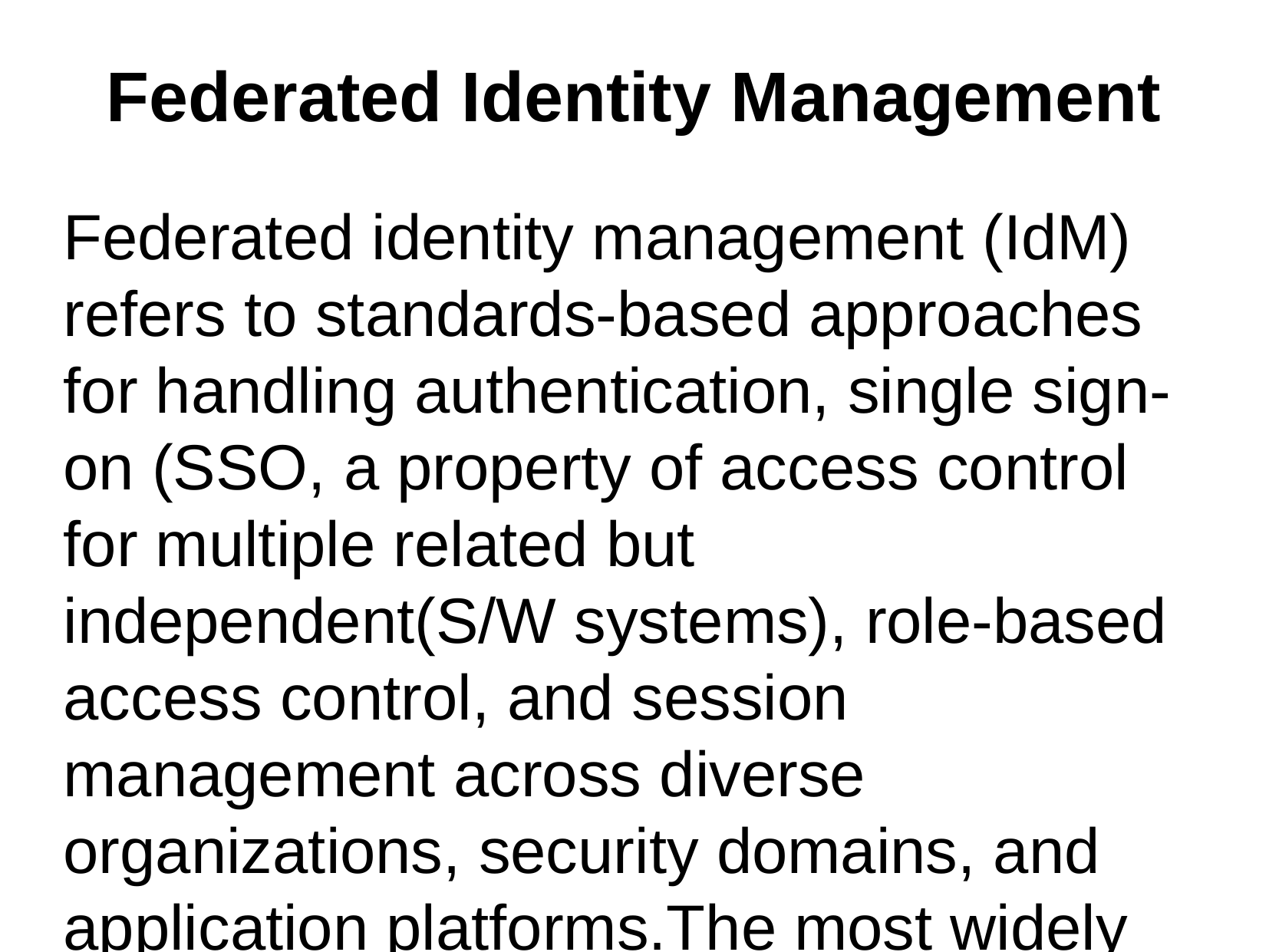

Federated Identity Management
Federated identity management (IdM) refers to standards-based approaches for handling authentication, single sign-on (SSO, a property of access control for multiple related but independent(S/W systems), role-based access control, and session management across diverse organizations, security domains, and application platforms.The most widely implemented federated IdM/SSO protocol standards are Liberty Alliance Identity Federation Framework (ID-FF), OASIS Security Assertion Markup Language (SAML), and WS-Federation.